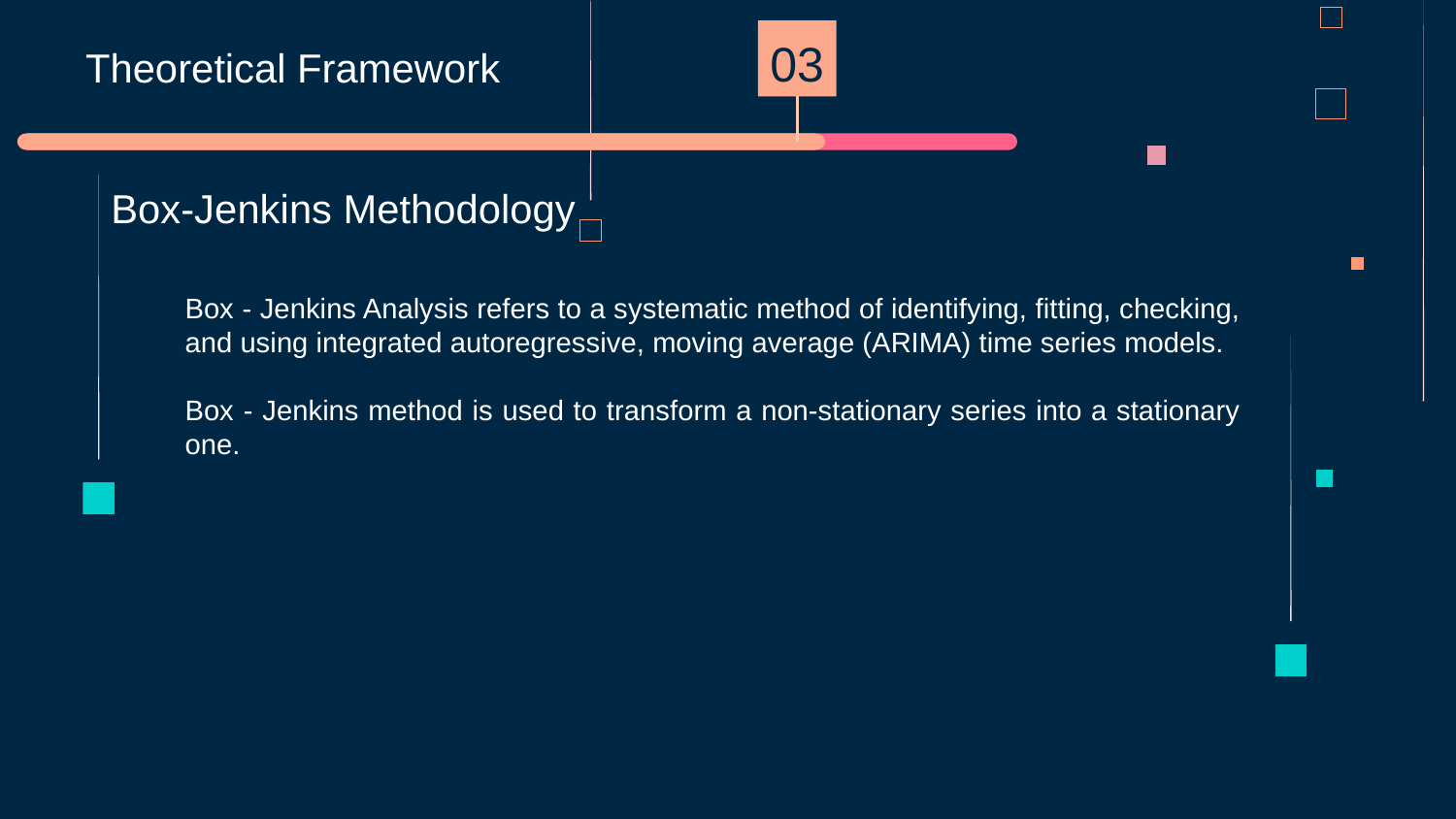

03
# Theoretical Framework

Box-Jenkins Methodology

Box - Jenkins Analysis refers to a systematic method of identifying, fitting, checking, and using integrated autoregressive, moving average (ARIMA) time series models.

Box - Jenkins method is used to transform a non-stationary series into a stationary one.